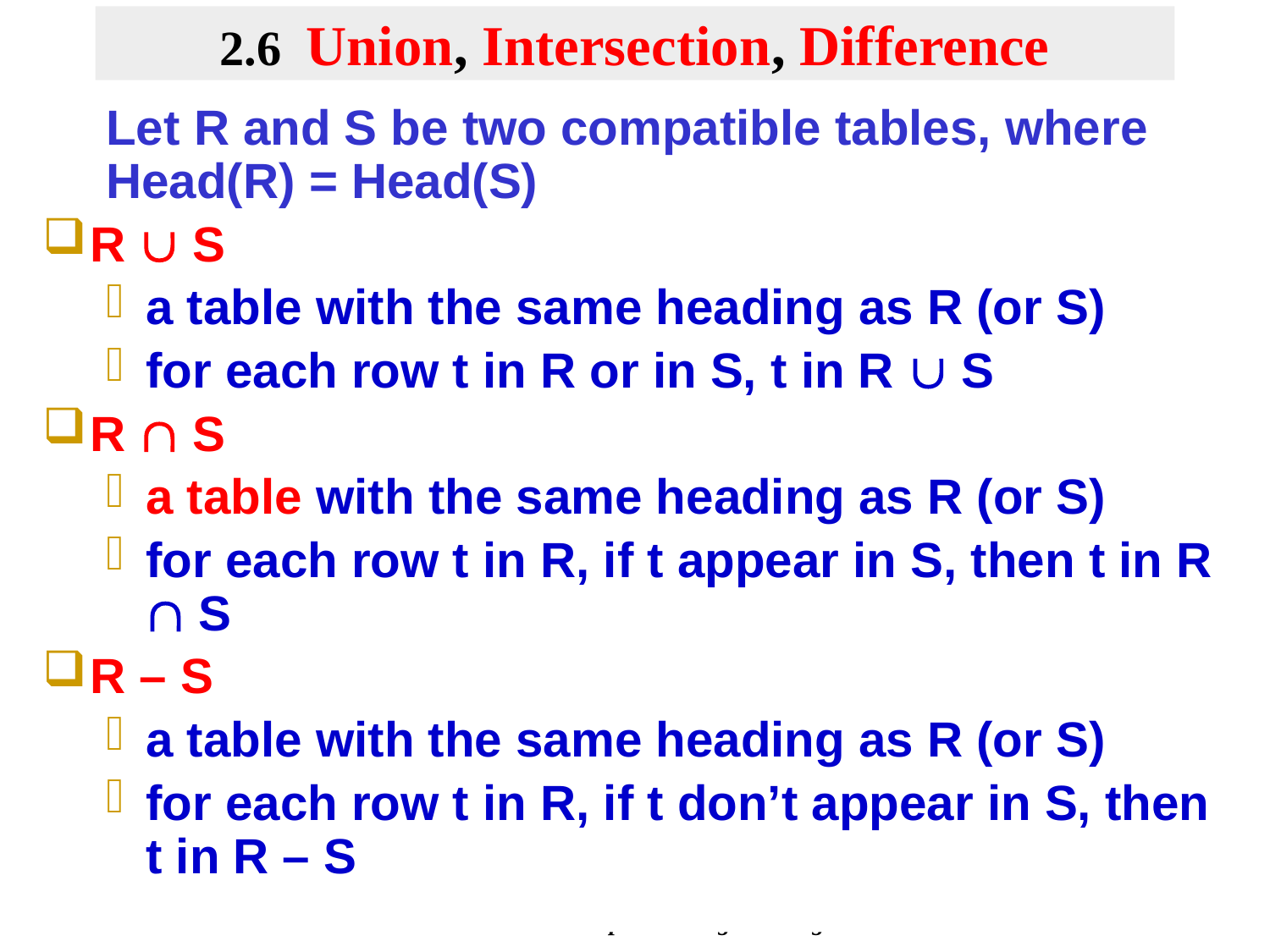

# 2.6  Union, Intersection, Difference
Let R and S be two compatible tables, where Head(R) = Head(S)
R ∪ S
a table with the same heading as R (or S)
for each row t in R or in S, t in R ∪ S
R ∩ S
a table with the same heading as R (or S)
for each row t in R, if t appear in S, then t in R ∩ S
R – S
a table with the same heading as R (or S)
for each row t in R, if t don’t appear in S, then t in R – S

Database Principles & Programming
11